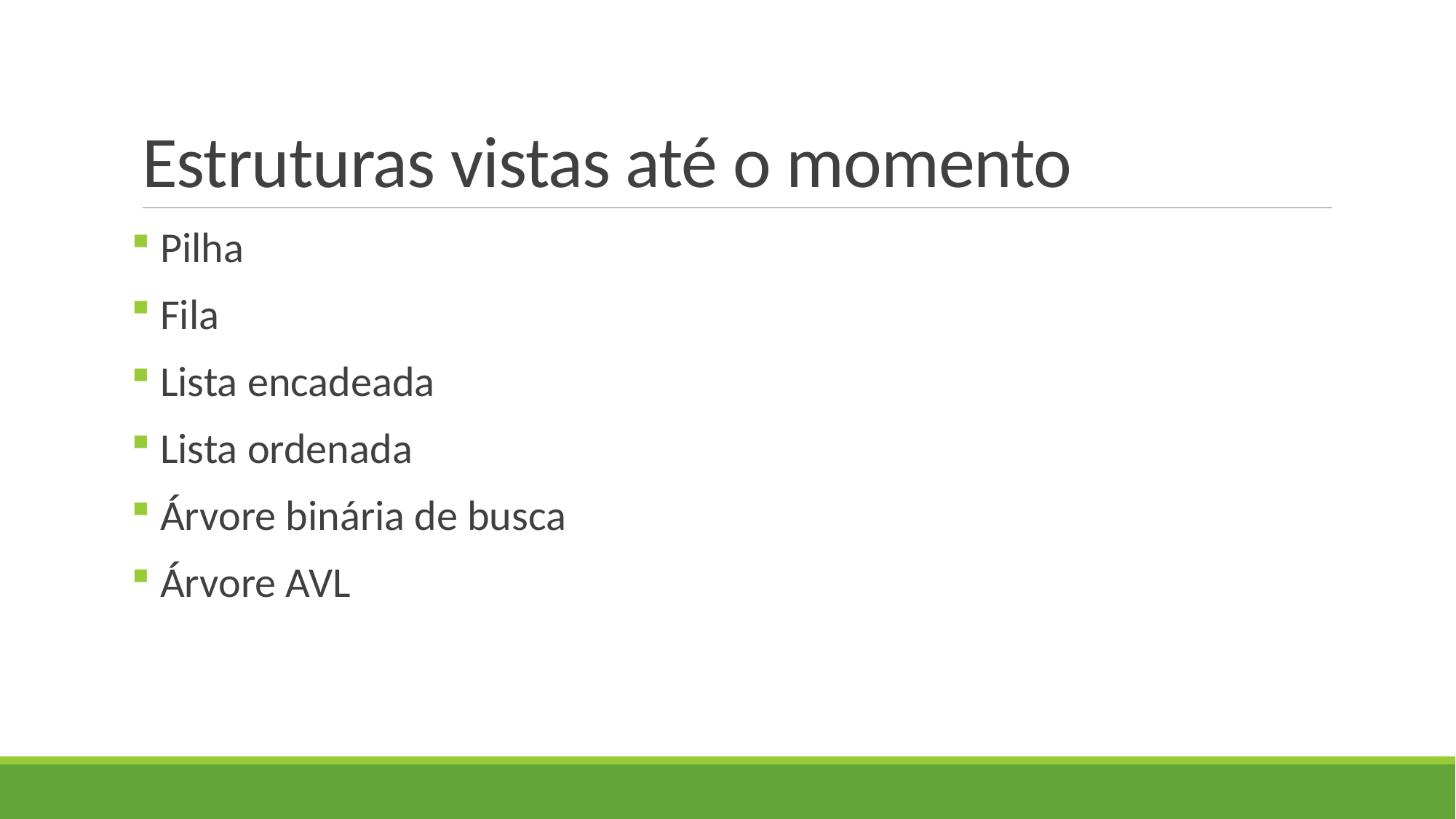

# Estruturas vistas até o momento
 Pilha
 Fila
 Lista encadeada
 Lista ordenada
 Árvore binária de busca
 Árvore AVL